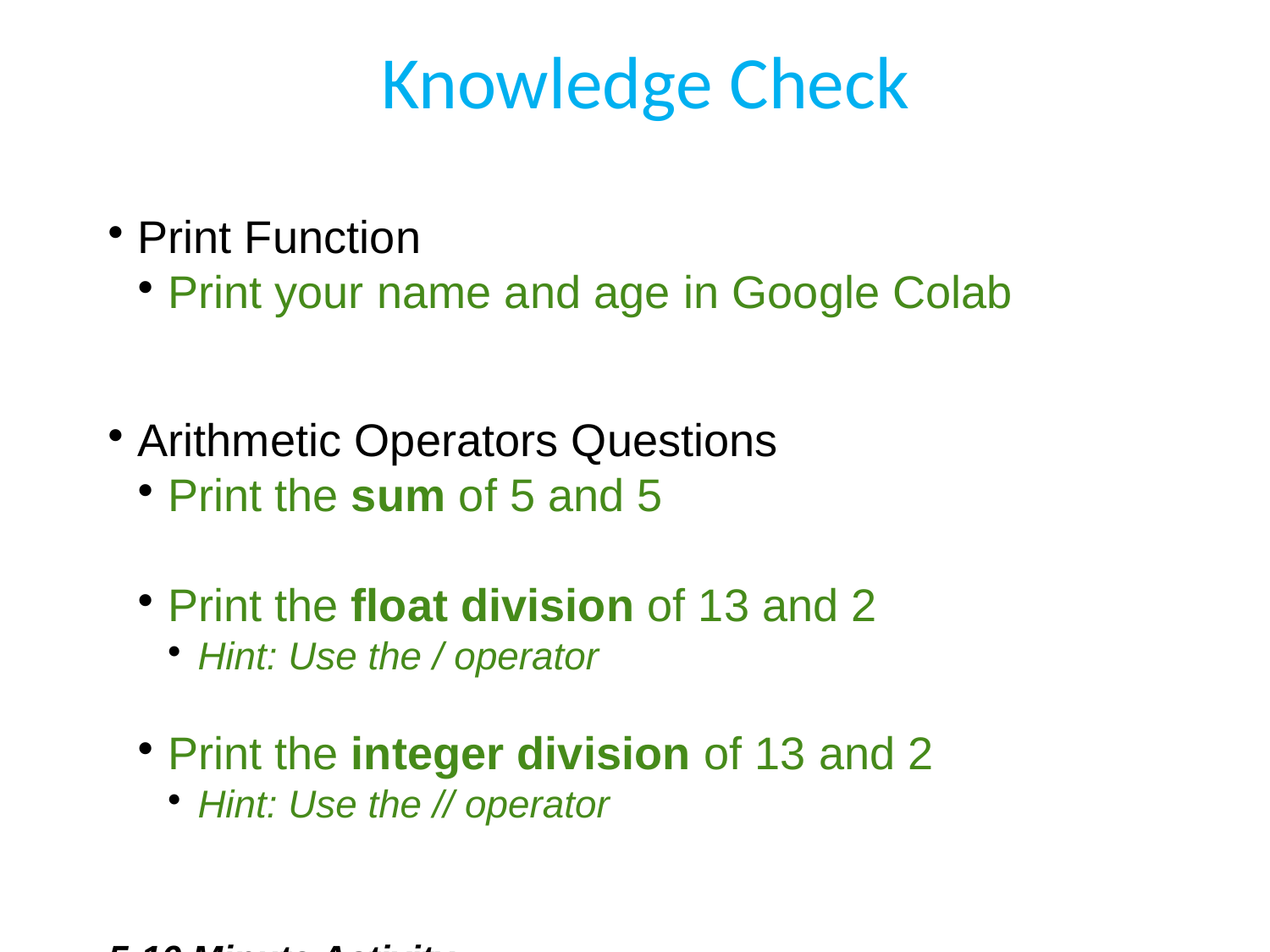

# Knowledge Check

Print Function
Print your name and age in Google Colab

Arithmetic Operators Questions
Print the sum of 5 and 5

Print the float division of 13 and 2
Hint: Use the / operator

Print the integer division of 13 and 2
Hint: Use the // operator

5-10 Minute Activity